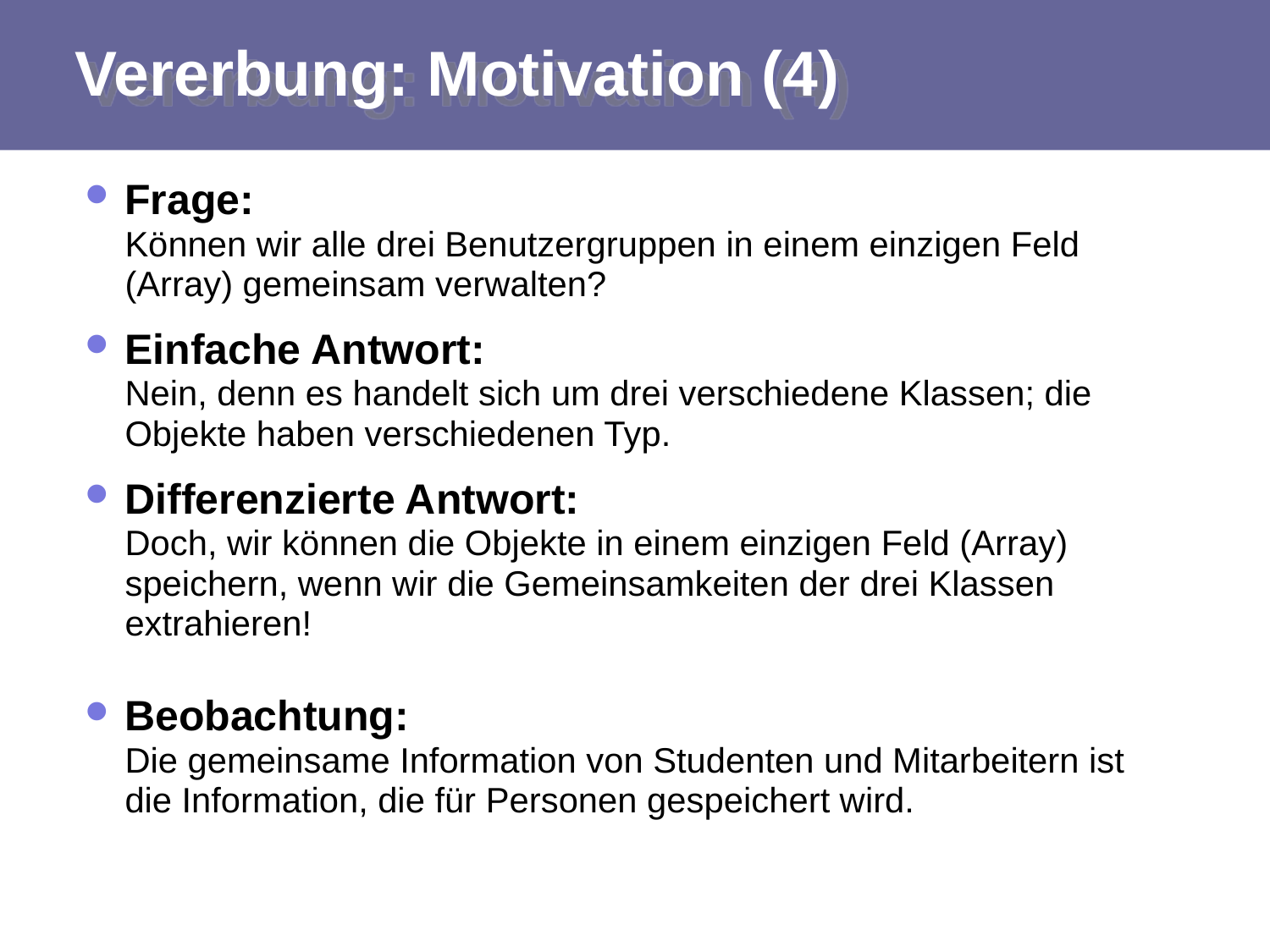

# Vererbung: Motivation (4)
Frage:
Können wir alle drei Benutzergruppen in einem einzigen Feld (Array) gemeinsam verwalten?
Einfache Antwort:
Nein, denn es handelt sich um drei verschiedene Klassen; die Objekte haben verschiedenen Typ.
Differenzierte Antwort:
Doch, wir können die Objekte in einem einzigen Feld (Array) speichern, wenn wir die Gemeinsamkeiten der drei Klassen extrahieren!

Beobachtung:
Die gemeinsame Information von Studenten und Mitarbeitern ist die Information, die für Personen gespeichert wird.